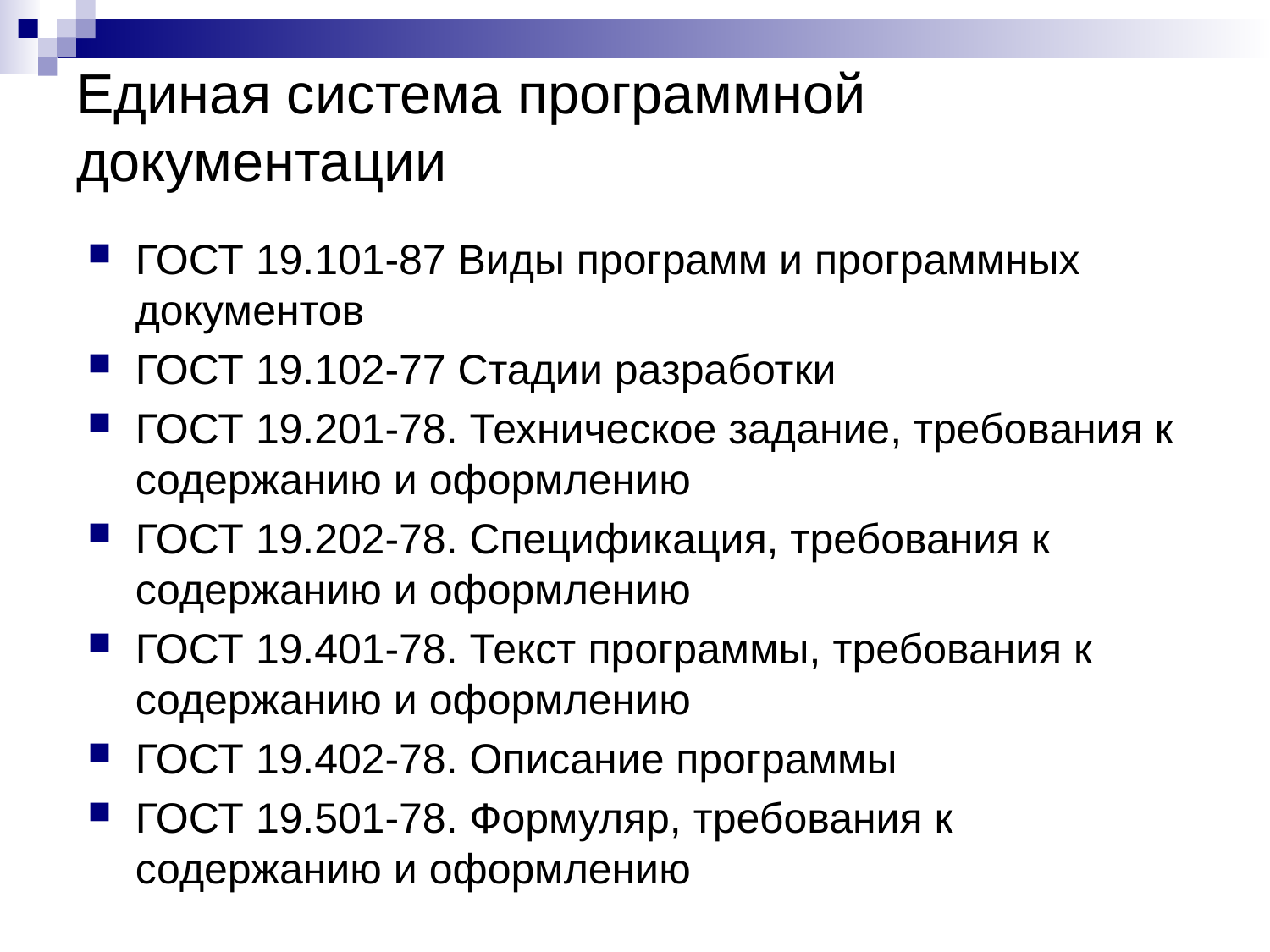

# Единая система программной документации
ГОСТ 19.101-87 Виды программ и программных документов
ГОСТ 19.102-77 Стадии разработки
ГОСТ 19.201-78. Техническое задание, требования к содержанию и оформлению
ГОСТ 19.202-78. Спецификация, требования к содержанию и оформлению
ГОСТ 19.401-78. Текст программы, требования к содержанию и оформлению
ГОСТ 19.402-78. Описание программы
ГОСТ 19.501-78. Формуляр, требования к содержанию и оформлению